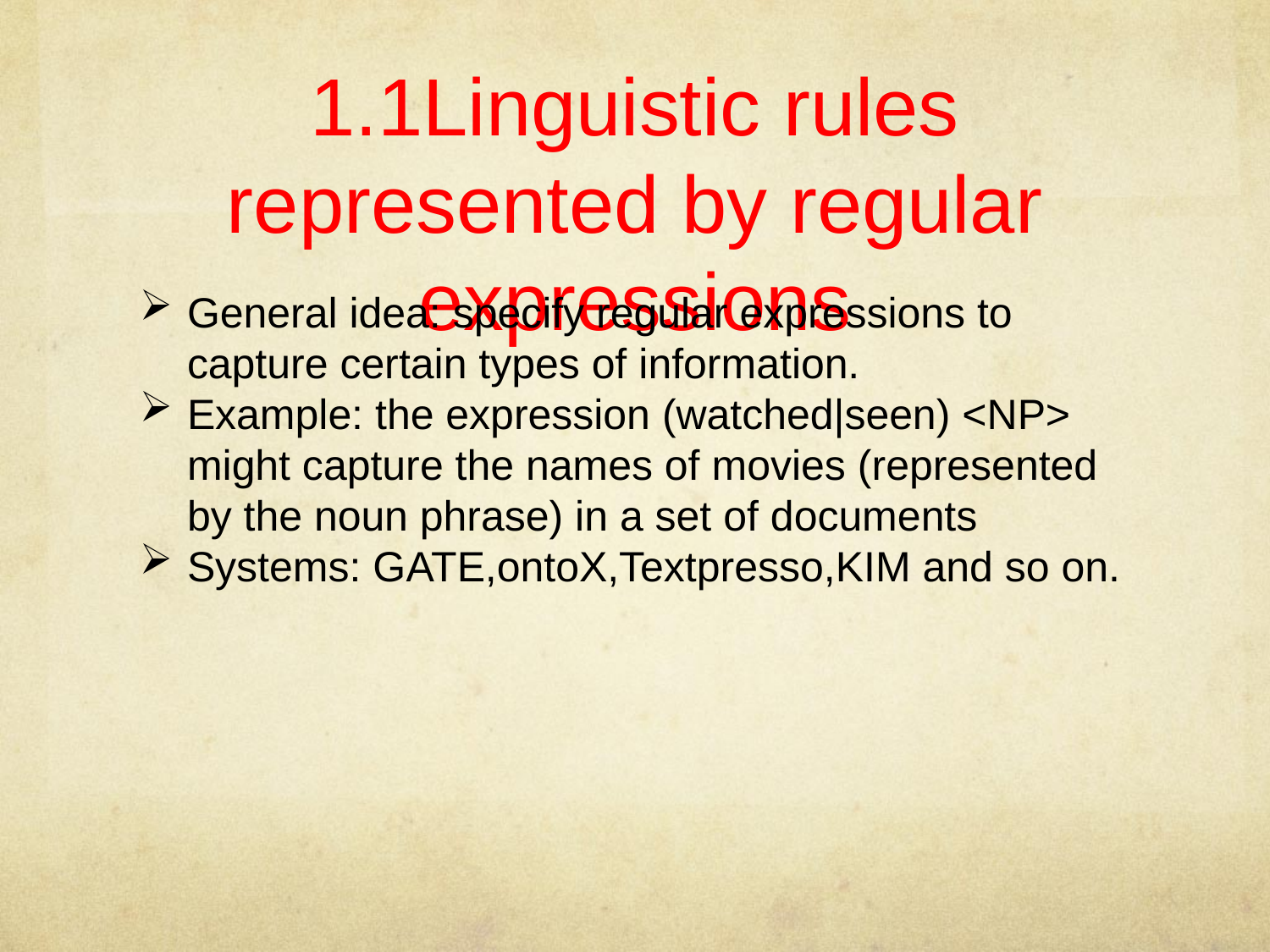

1.1Linguistic rules represented by regular expressions

General idea: specify regular expressions to capture certain types of information.
Example: the expression (watched|seen) <NP> might capture the names of movies (represented by the noun phrase) in a set of documents
Systems: GATE,ontoX,Textpresso,KIM and so on.